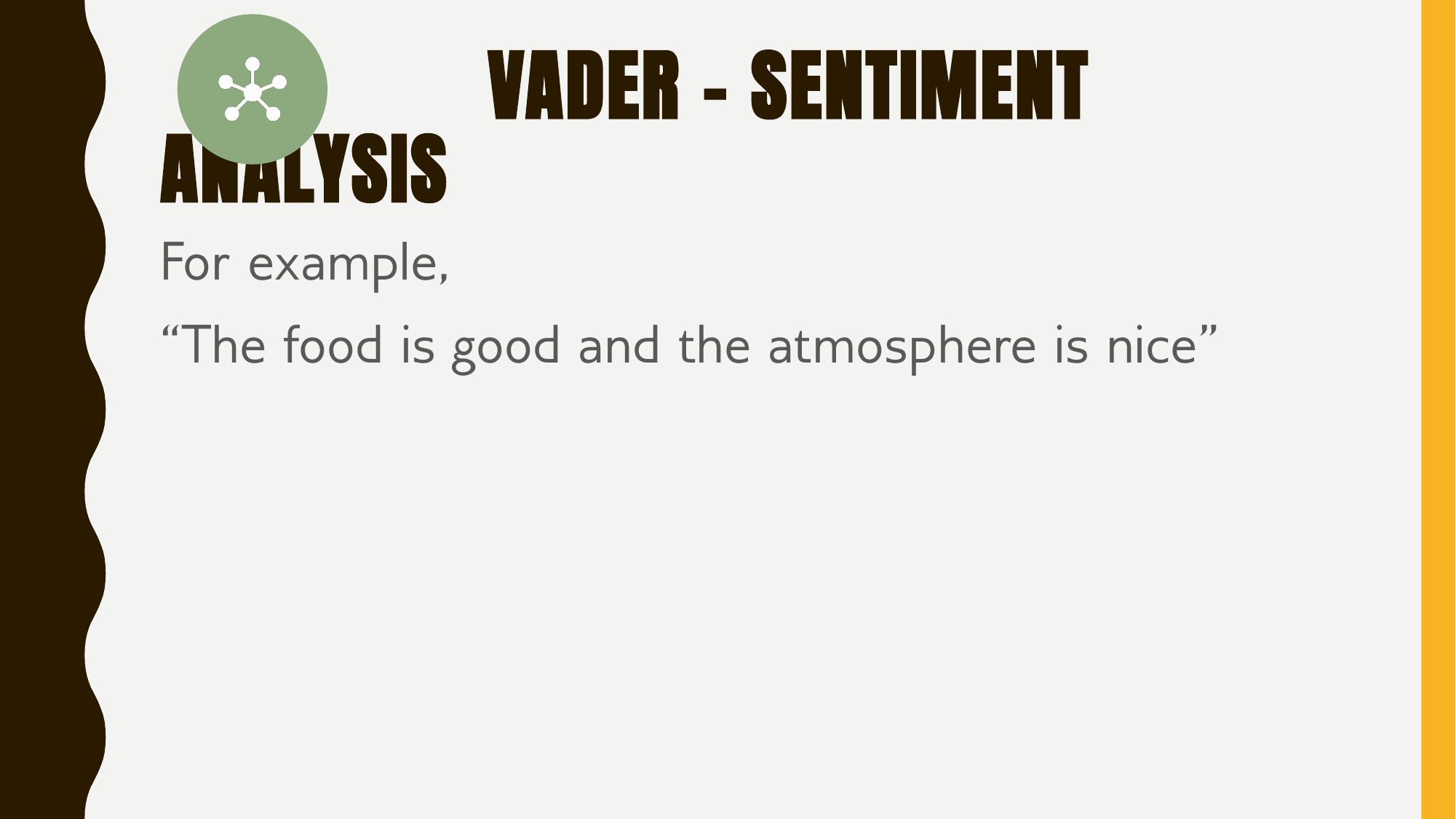

# VADER - Sentiment Analysis

For example,
“The food is good and the atmosphere is nice”